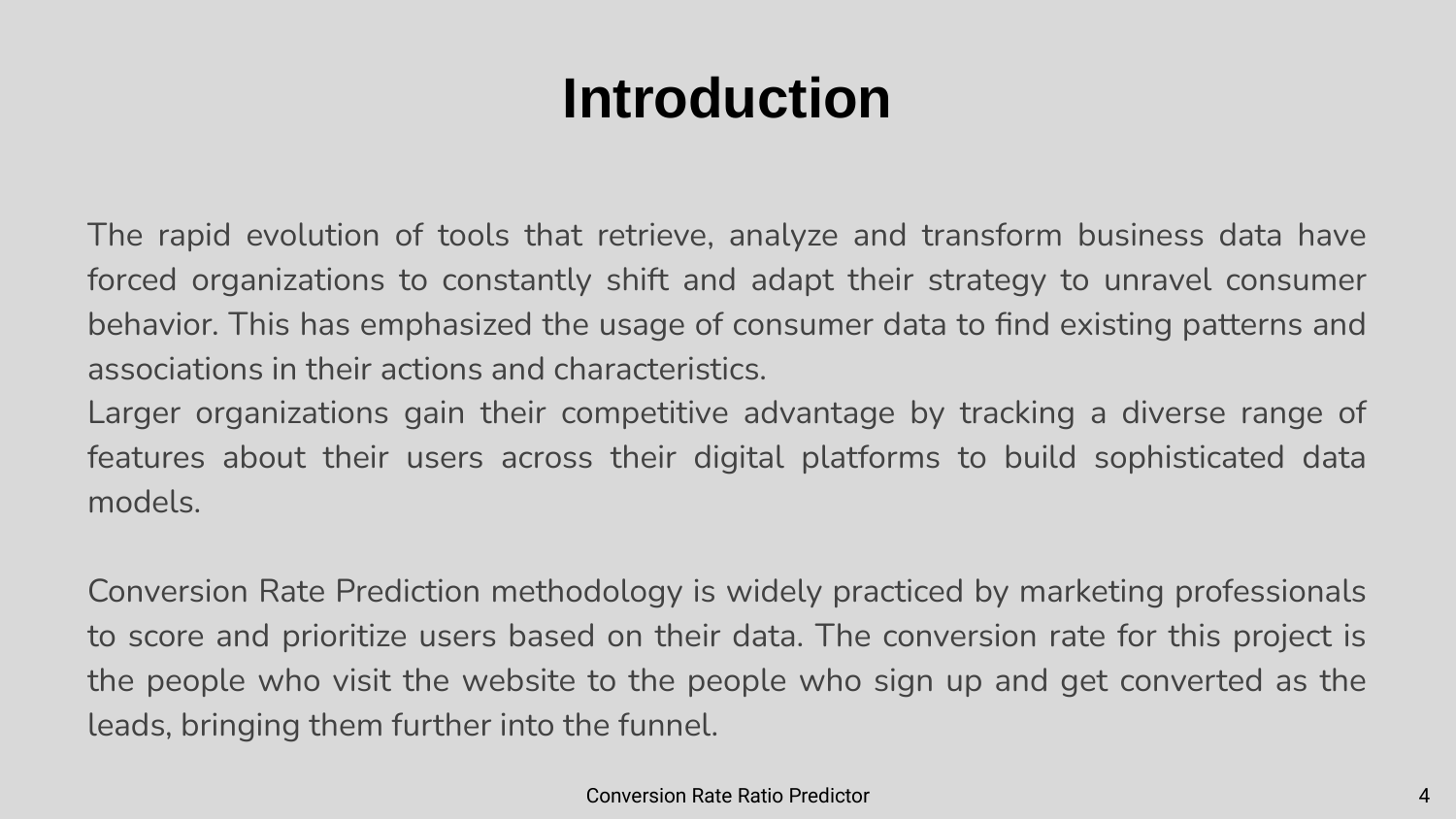

# Introduction
The rapid evolution of tools that retrieve, analyze and transform business data have forced organizations to constantly shift and adapt their strategy to unravel consumer behavior. This has emphasized the usage of consumer data to find existing patterns and associations in their actions and characteristics.
Larger organizations gain their competitive advantage by tracking a diverse range of features about their users across their digital platforms to build sophisticated data models.

Conversion Rate Prediction methodology is widely practiced by marketing professionals to score and prioritize users based on their data. The conversion rate for this project is the people who visit the website to the people who sign up and get converted as the leads, bringing them further into the funnel.
4
Conversion Rate Ratio Predictor